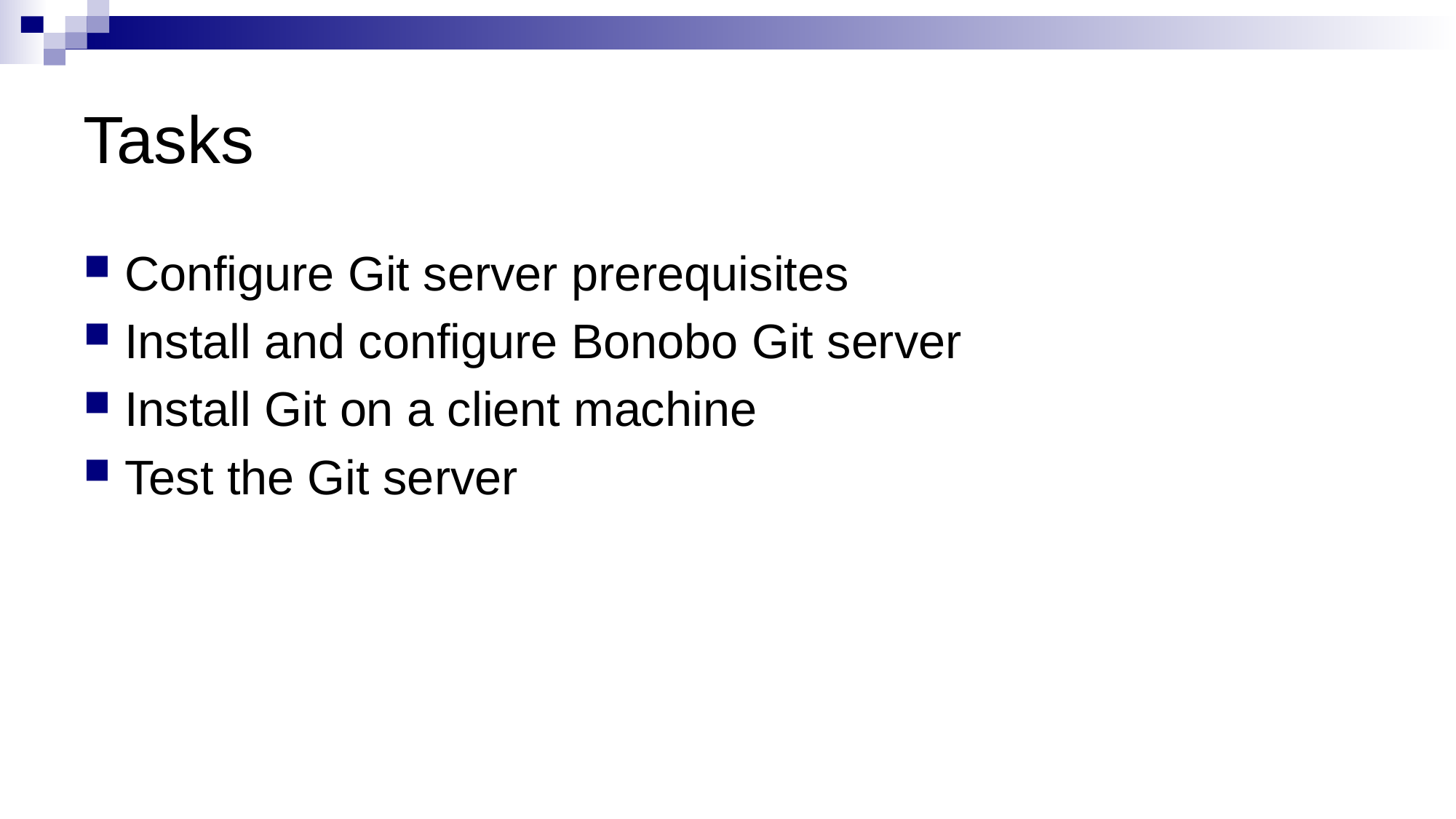

# Tasks
Configure Git server prerequisites
Install and configure Bonobo Git server
Install Git on a client machine
Test the Git server